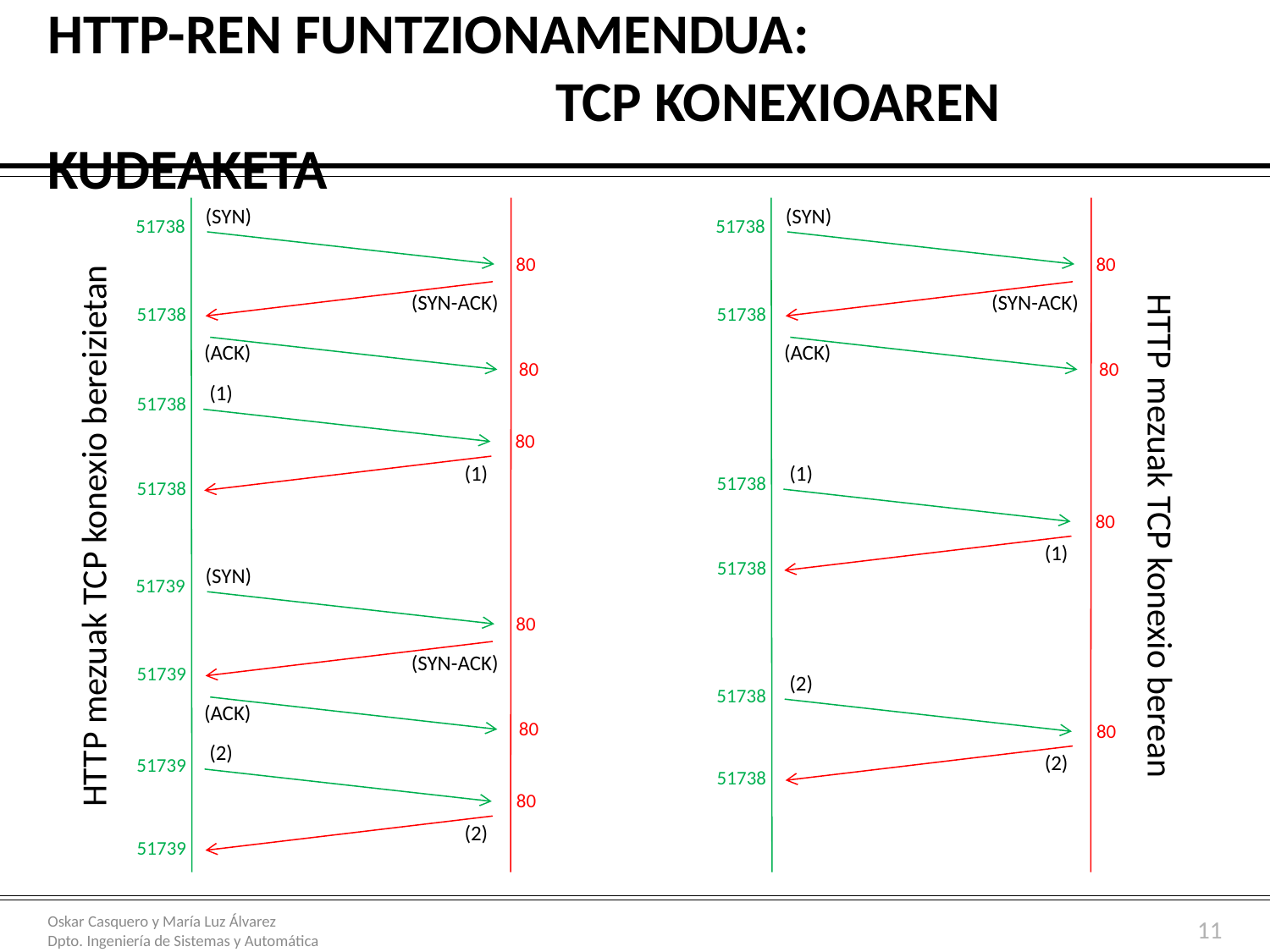

# HTTP-ren funtzionamendua: TCP konexioaren kudeaketa

(SYN)
(SYN)
51738
51738
HTTP mezuak TCP konexio bereizietan
HTTP mezuak TCP konexio berean
80
80
(SYN-ACK)
(SYN-ACK)
51738
51738
(ACK)
(ACK)
80
80
(1)
51738
80
(1)
(1)
51738
51738
80
(1)
51738
(SYN)
51739
80
(SYN-ACK)
51739
(2)
51738
(ACK)
80
80
(2)
(2)
51739
51738
80
(2)
51739
11